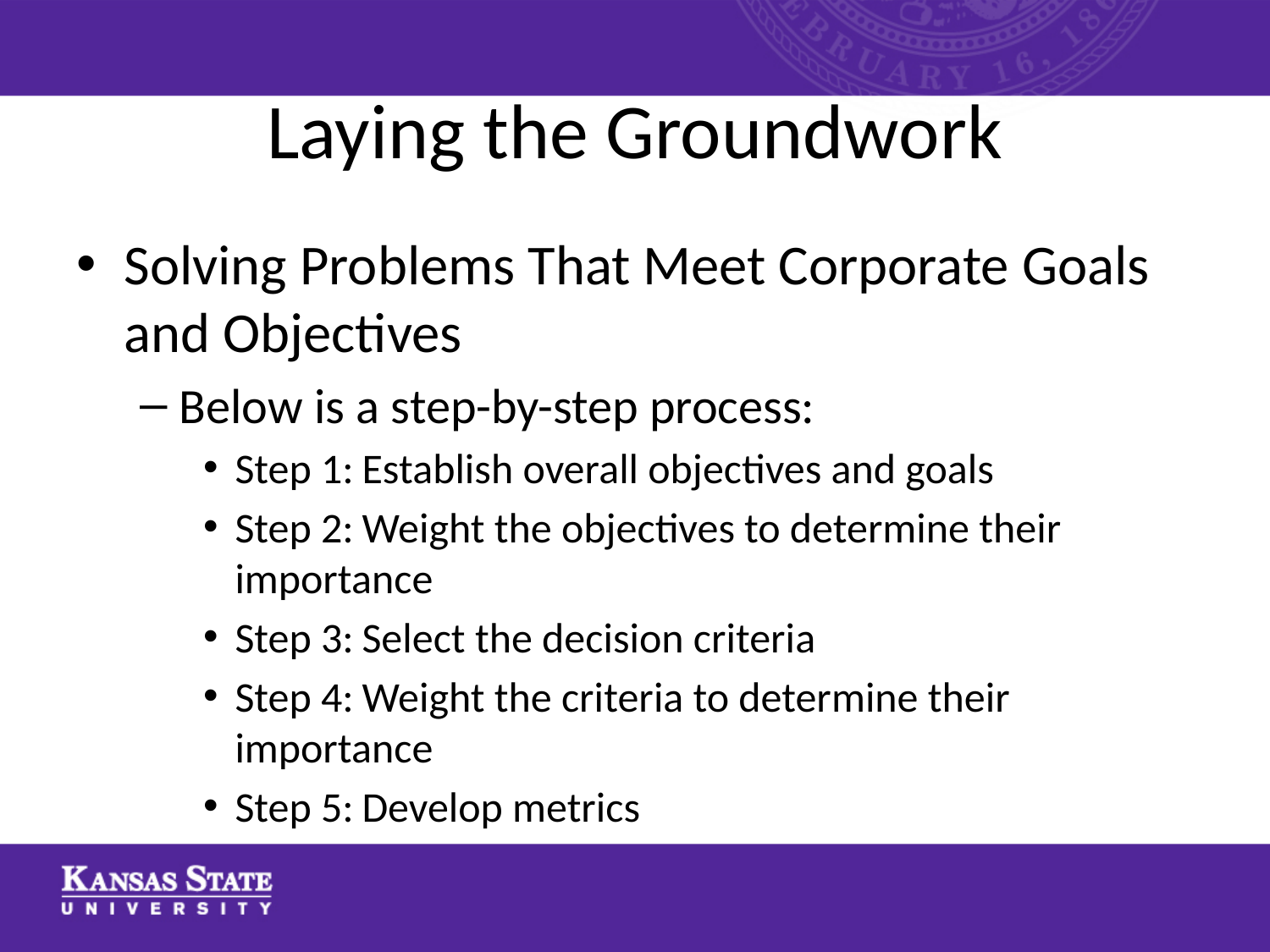

# Laying the Groundwork
Solving Problems That Meet Corporate Goals and Objectives
Below is a step-by-step process:
Step 1:	Establish overall objectives and goals
Step 2:	Weight the objectives to determine their importance
Step 3:	Select the decision criteria
Step 4:	Weight the criteria to determine their importance
Step 5:	Develop metrics